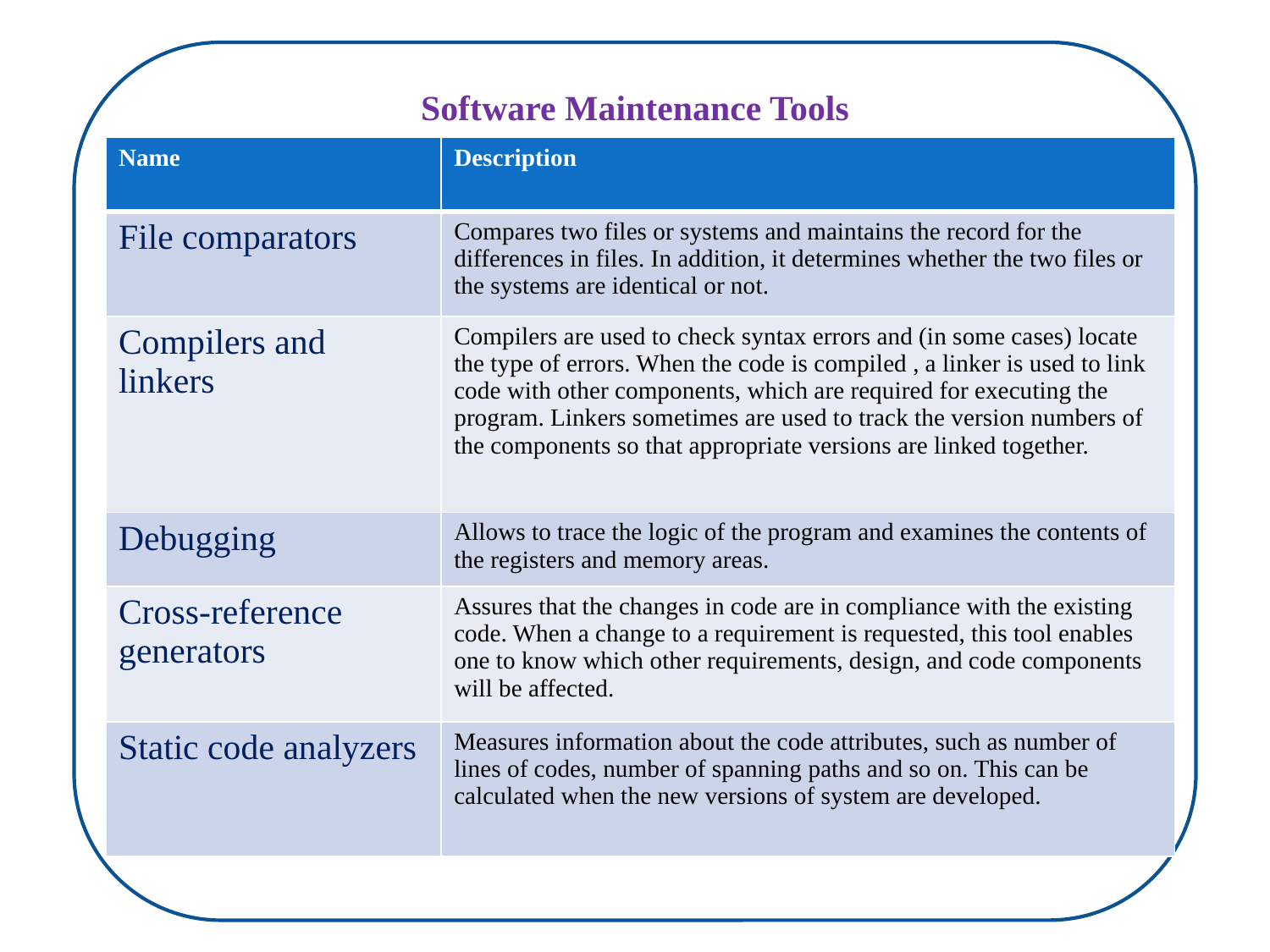

Software Maintenance Tools

| Name | Description |
| --- | --- |
| File comparators | Compares two files or systems and maintains the record for the differences in files. In addition, it determines whether the two files or the systems are identical or not. |
| Compilers and linkers | Compilers are used to check syntax errors and (in some cases) locate the type of errors. When the code is compiled , a linker is used to link code with other components, which are required for executing the program. Linkers sometimes are used to track the version numbers of the components so that appropriate versions are linked together. |
| Debugging | Allows to trace the logic of the program and examines the contents of the registers and memory areas. |
| Cross-reference generators | Assures that the changes in code are in compliance with the existing code. When a change to a requirement is requested, this tool enables one to know which other requirements, design, and code components will be affected. |
| Static code analyzers | Measures information about the code attributes, such as number of lines of codes, number of spanning paths and so on. This can be calculated when the new versions of system are developed. |